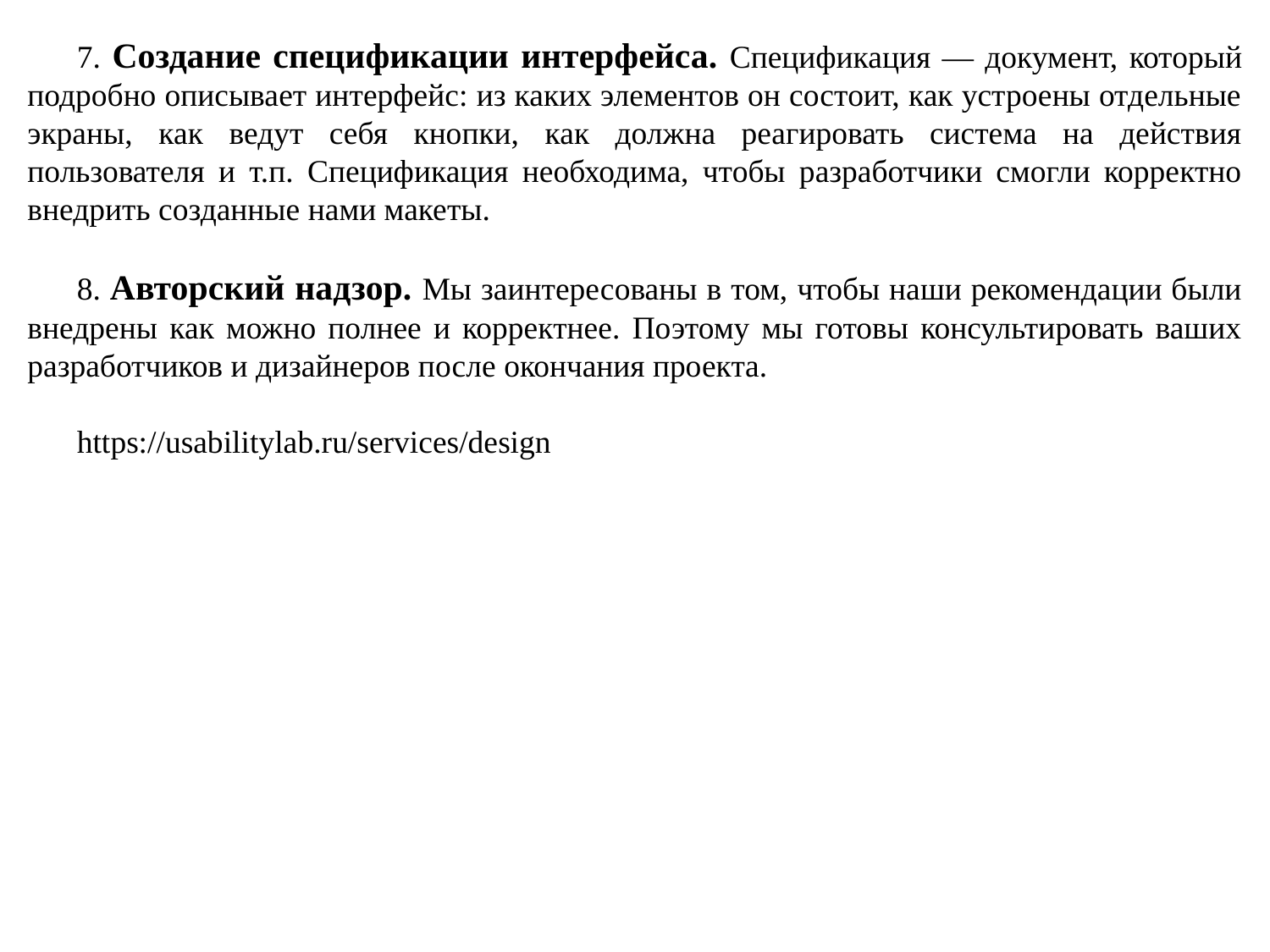

7. Создание спецификации интерфейса. Спецификация — документ, который подробно описывает интерфейс: из каких элементов он состоит, как устроены отдельные экраны, как ведут себя кнопки, как должна реагировать система на действия пользователя и т.п. Спецификация необходима, чтобы разработчики смогли корректно внедрить созданные нами макеты.

8. Авторский надзор. Мы заинтересованы в том, чтобы наши рекомендации были внедрены как можно полнее и корректнее. Поэтому мы готовы консультировать ваших разработчиков и дизайнеров после окончания проекта.

https://usabilitylab.ru/services/design